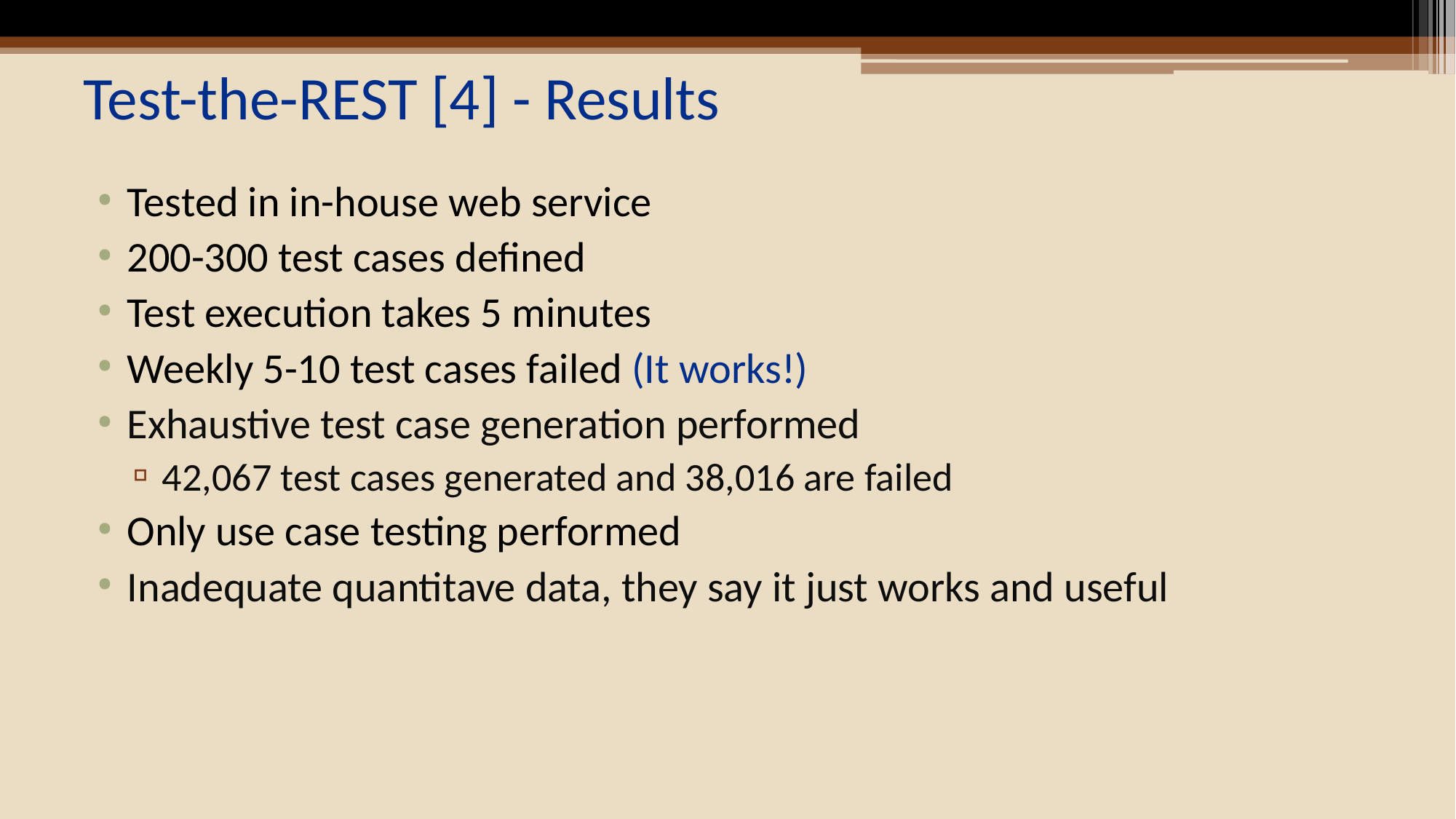

# Test-the-REST [4] - Results
Tested in in-house web service
200-300 test cases defined
Test execution takes 5 minutes
Weekly 5-10 test cases failed (It works!)
Exhaustive test case generation performed
42,067 test cases generated and 38,016 are failed
Only use case testing performed
Inadequate quantitave data, they say it just works and useful